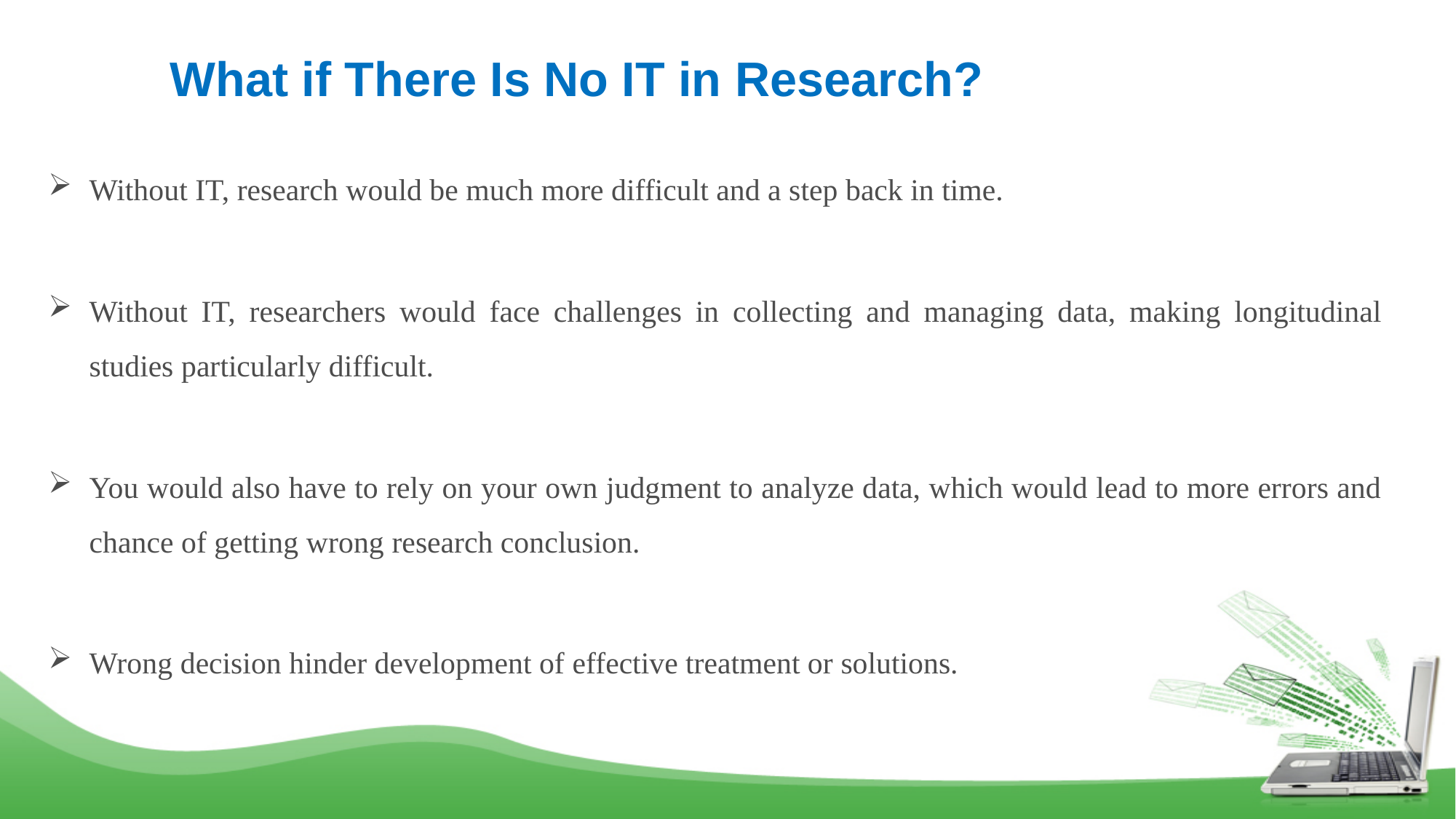

# What if There Is No IT in Research?
Without IT, research would be much more difficult and a step back in time.

Without IT, researchers would face challenges in collecting and managing data, making longitudinal studies particularly difficult.

You would also have to rely on your own judgment to analyze data, which would lead to more errors and chance of getting wrong research conclusion.

Wrong decision hinder development of effective treatment or solutions.